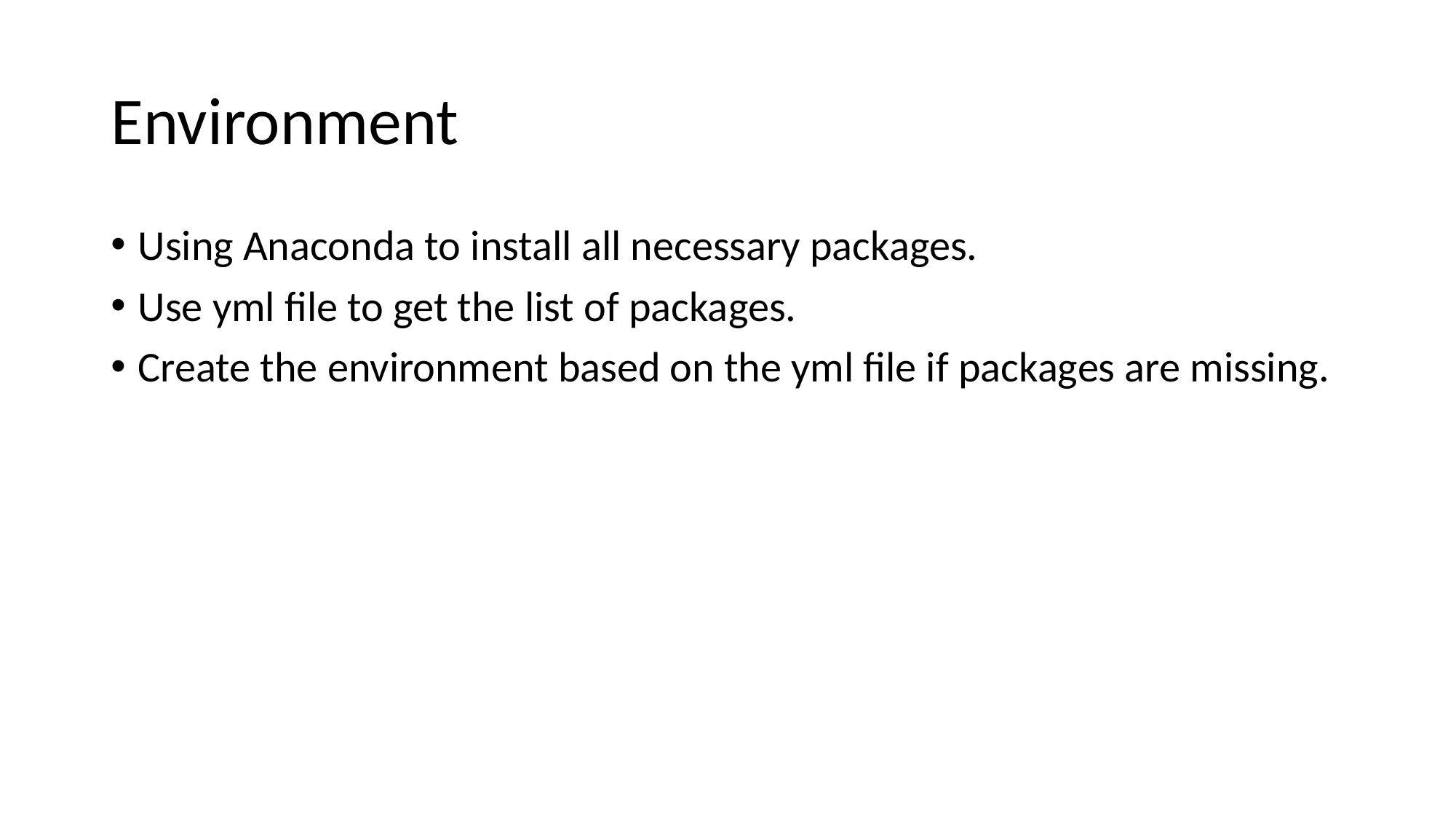

# Environment
Using Anaconda to install all necessary packages.
Use yml file to get the list of packages.
Create the environment based on the yml file if packages are missing.